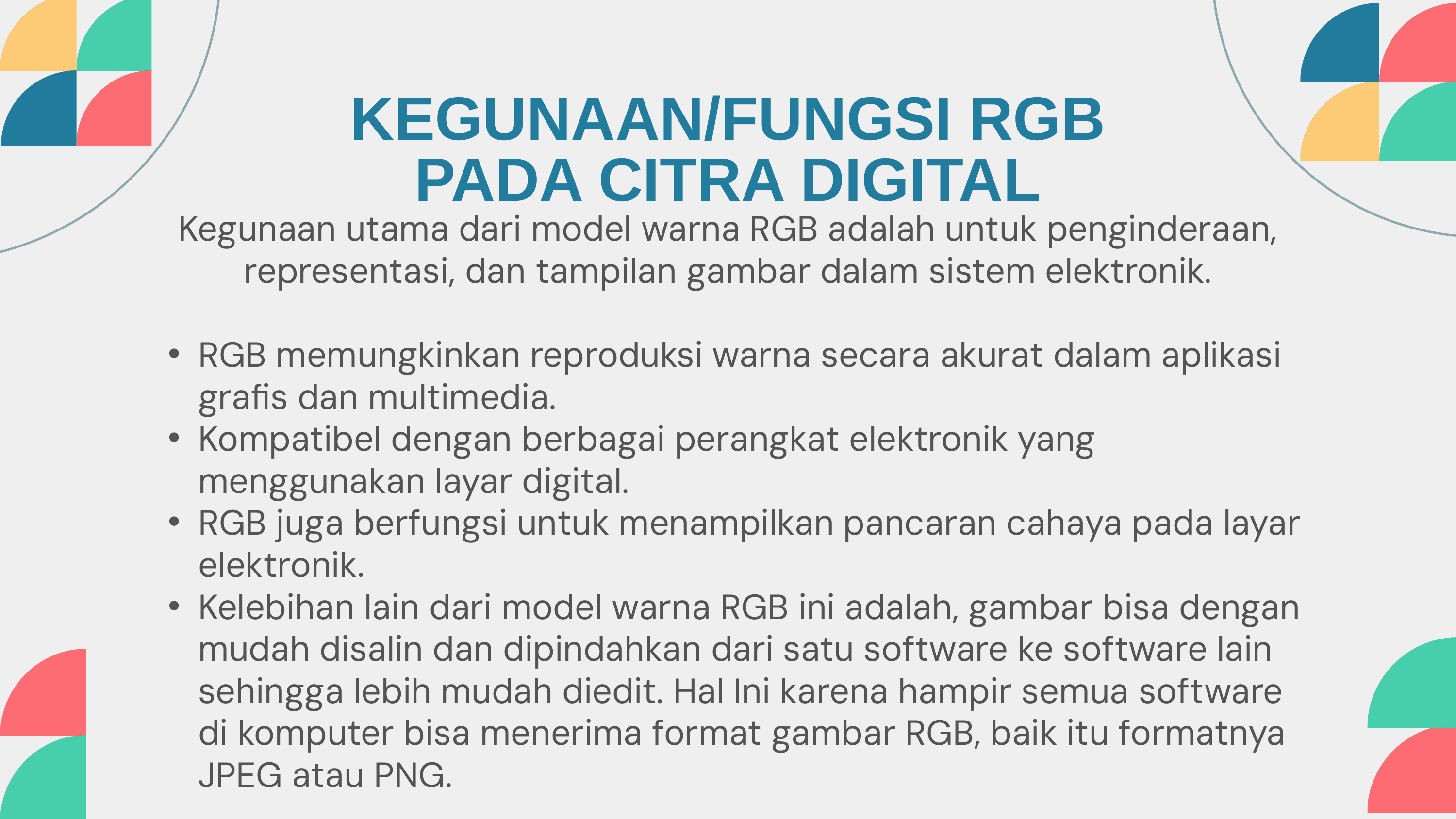

KEGUNAAN/FUNGSI RGB PADA CITRA DIGITAL
Kegunaan utama dari model warna RGB adalah untuk penginderaan, representasi, dan tampilan gambar dalam sistem elektronik.

RGB memungkinkan reproduksi warna secara akurat dalam aplikasi grafis dan multimedia.
Kompatibel dengan berbagai perangkat elektronik yang menggunakan layar digital.
RGB juga berfungsi untuk menampilkan pancaran cahaya pada layar elektronik.
Kelebihan lain dari model warna RGB ini adalah, gambar bisa dengan mudah disalin dan dipindahkan dari satu software ke software lain sehingga lebih mudah diedit. Hal Ini karena hampir semua software di komputer bisa menerima format gambar RGB, baik itu formatnya JPEG atau PNG.